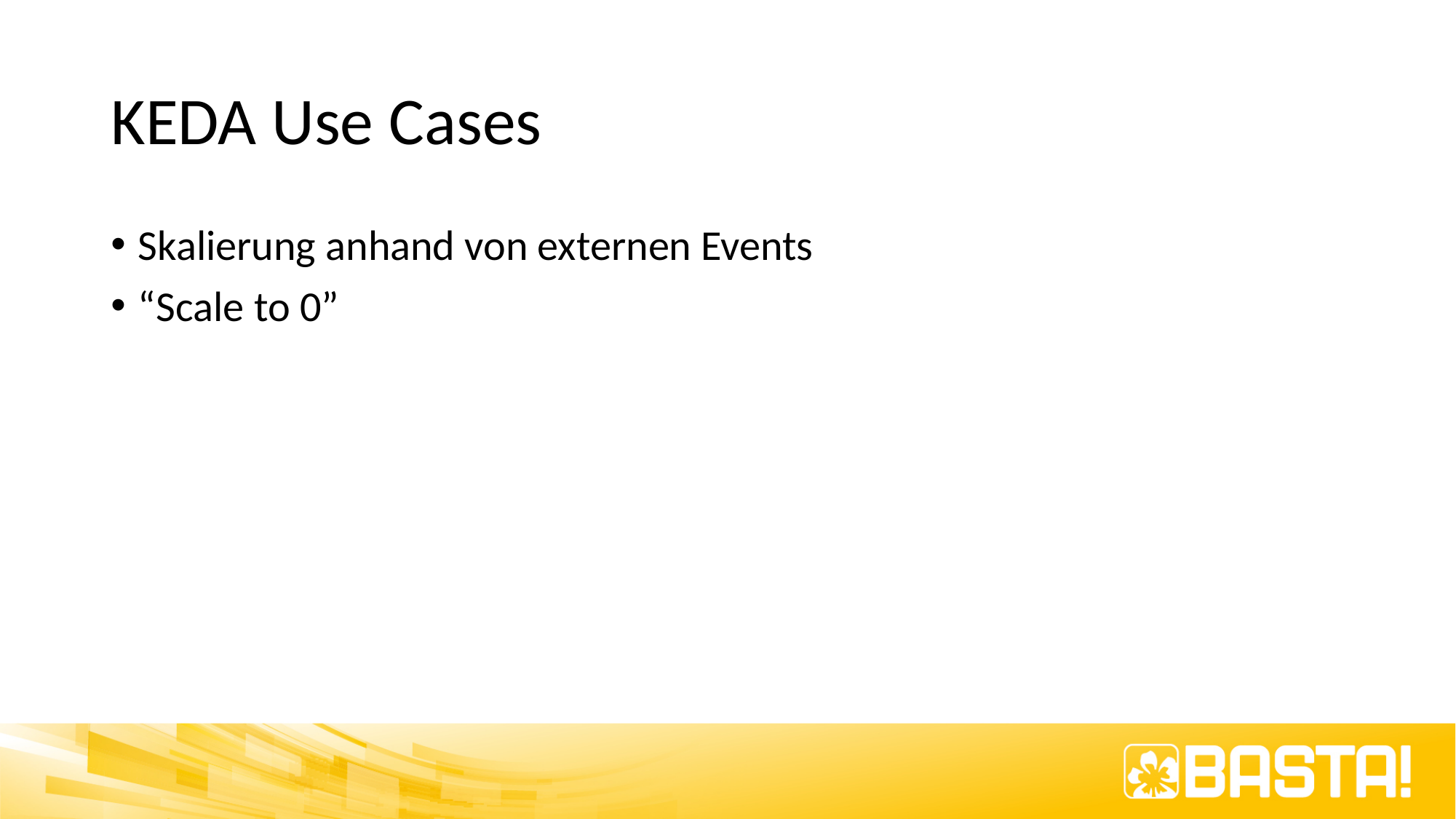

# KEDA Use Cases
Skalierung anhand von externen Events
“Scale to 0”